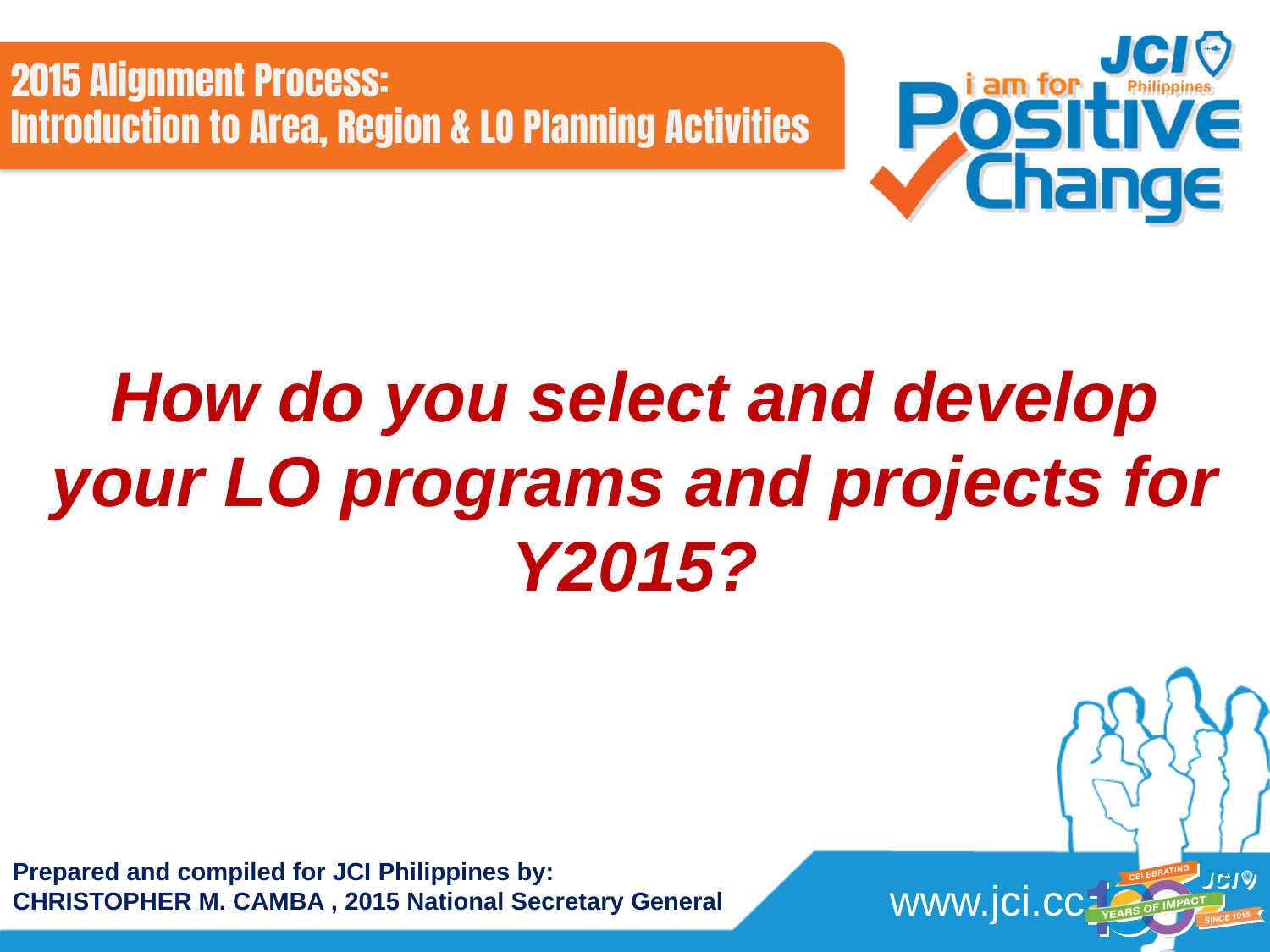

How do you select and develop your LO programs and projects for Y2015?